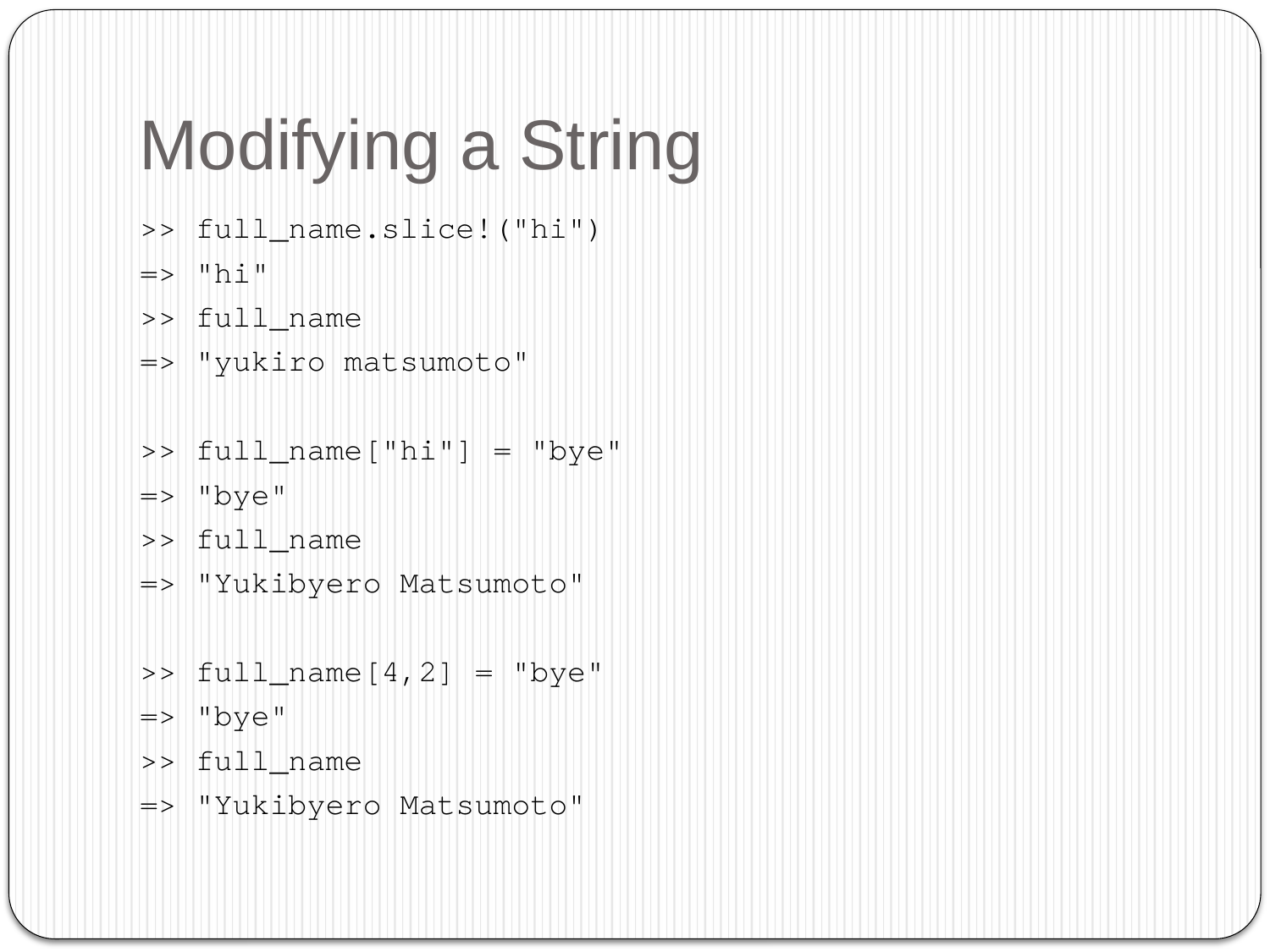

# Modifying a String
>> full_name.slice!("hi")
=> "hi"
>> full_name
=> "yukiro matsumoto"

>> full_name["hi"] = "bye"
=> "bye"
>> full_name
=> "Yukibyero Matsumoto"

>> full_name[4,2] = "bye"
=> "bye"
>> full_name
=> "Yukibyero Matsumoto"